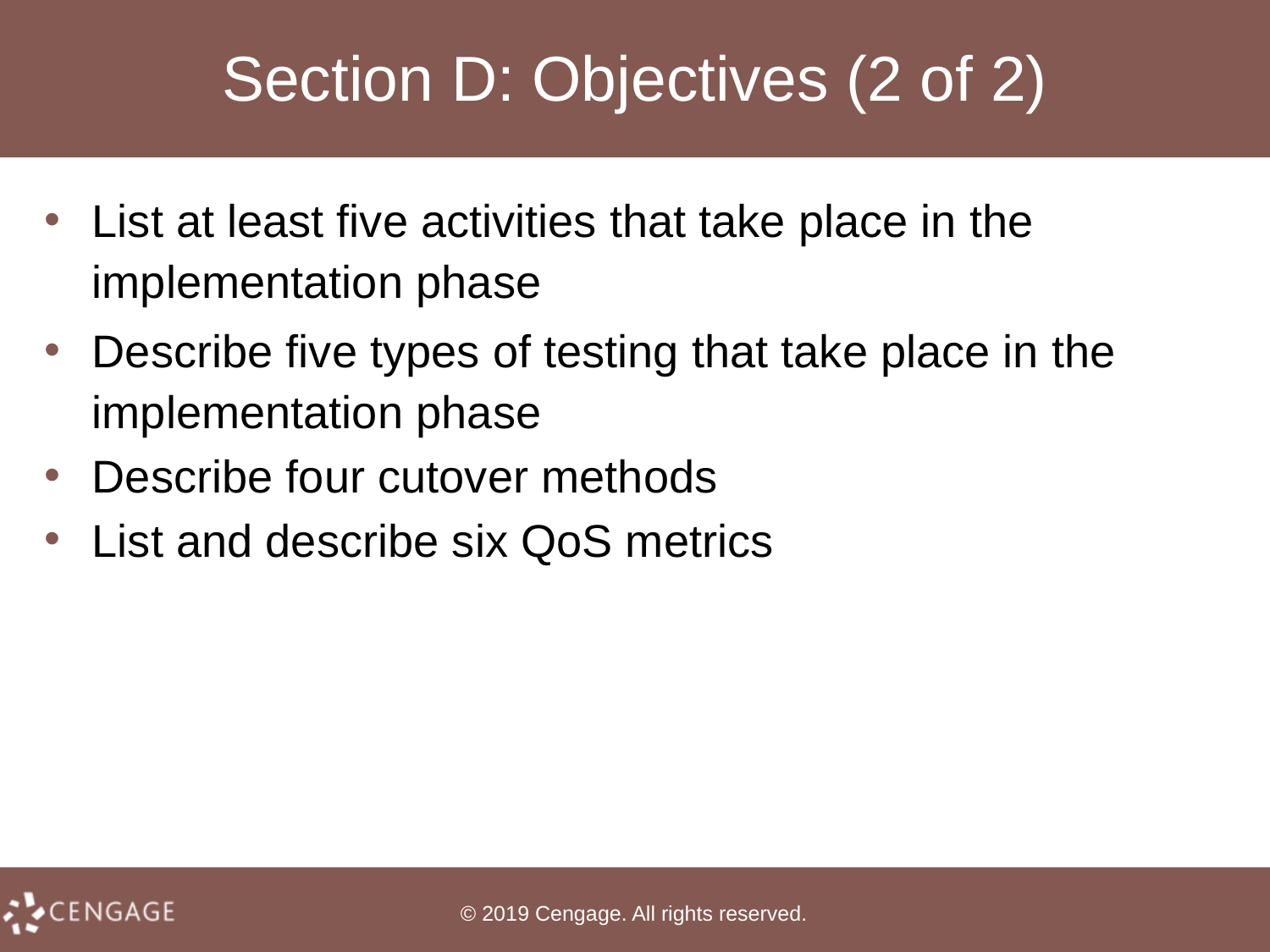

# Section D: Objectives (2 of 2)
List at least five activities that take place in the implementation phase
Describe five types of testing that take place in the implementation phase
Describe four cutover methods
List and describe six QoS metrics